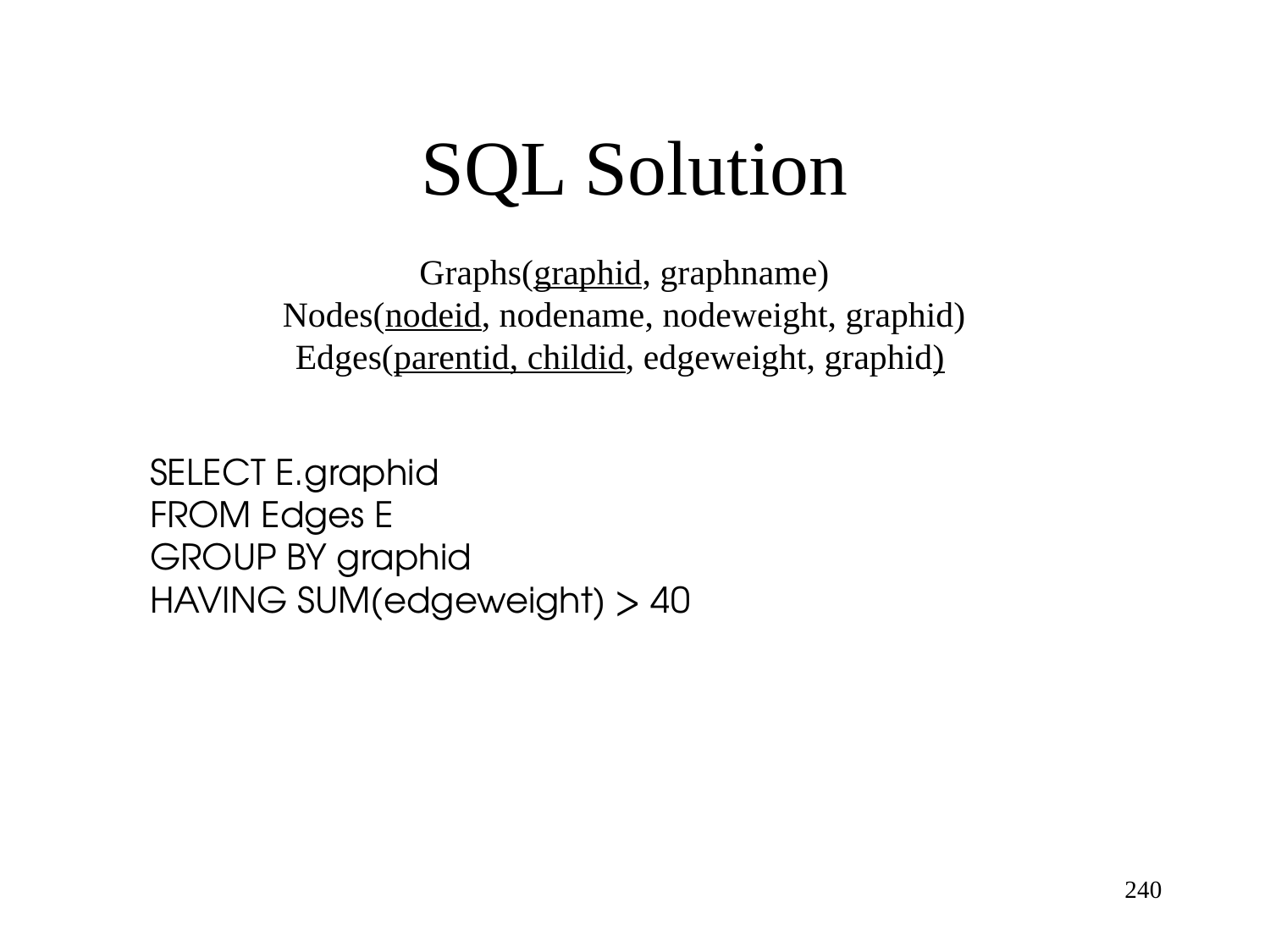

SQL Solution
Graphs(graphid, graphname)
Nodes(nodeid, nodename, nodeweight, graphid)
Edges(parentid, childid, edgeweight, graphid)
SELECT E.graphid
FROM Edges E
GROUP BY graphid
HAVING SUM(edgeweight) > 40
240